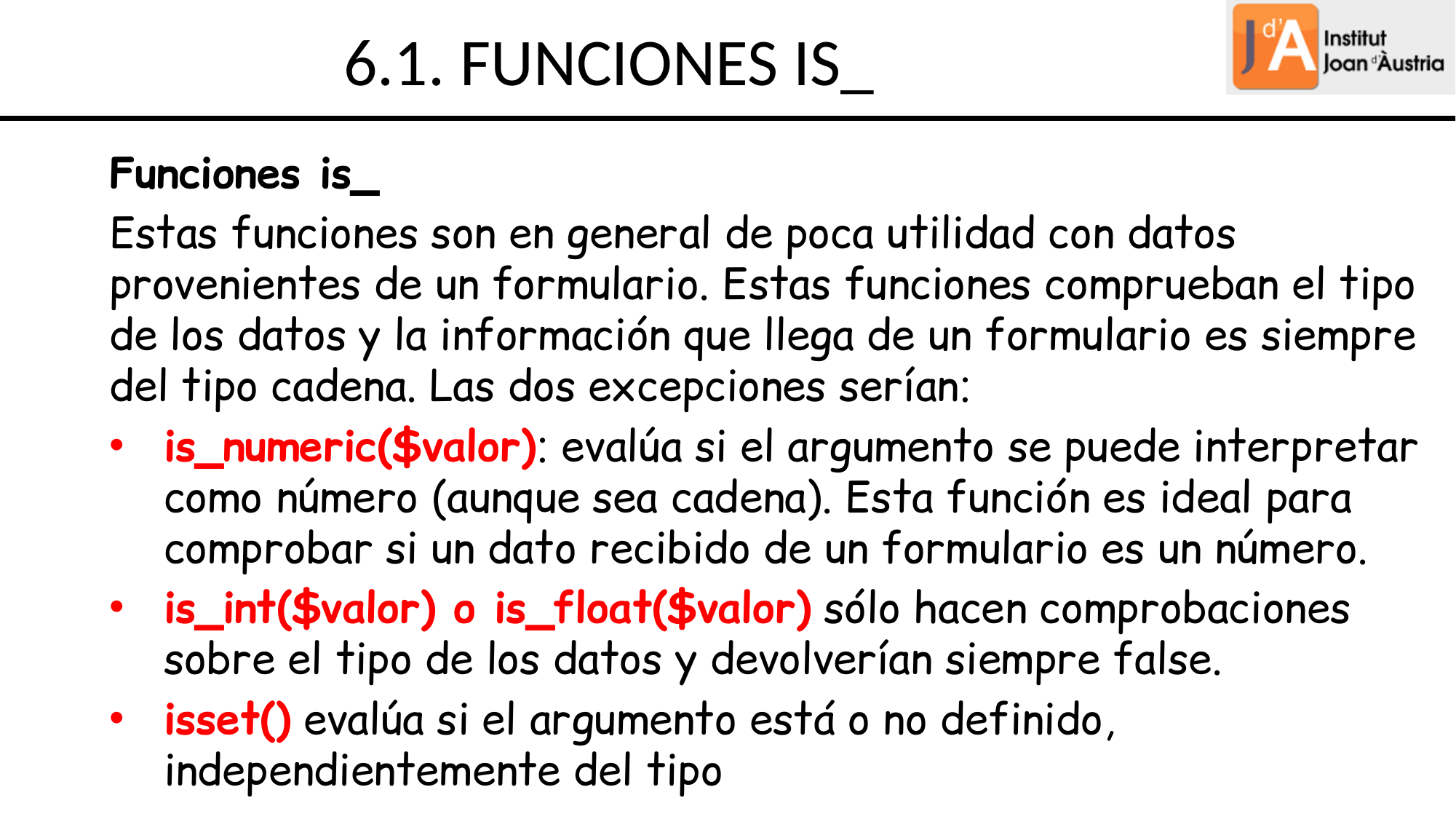

6.1. FUNCIONES IS_
Funciones is_
Estas funciones son en general de poca utilidad con datos provenientes de un formulario. Estas funciones comprueban el tipo de los datos y la información que llega de un formulario es siempre del tipo cadena. Las dos excepciones serían:
is_numeric($valor): evalúa si el argumento se puede interpretar como número (aunque sea cadena). Esta función es ideal para comprobar si un dato recibido de un formulario es un número.
is_int($valor) o is_float($valor) sólo hacen comprobaciones sobre el tipo de los datos y devolverían siempre false.
isset() evalúa si el argumento está o no definido, independientemente del tipo